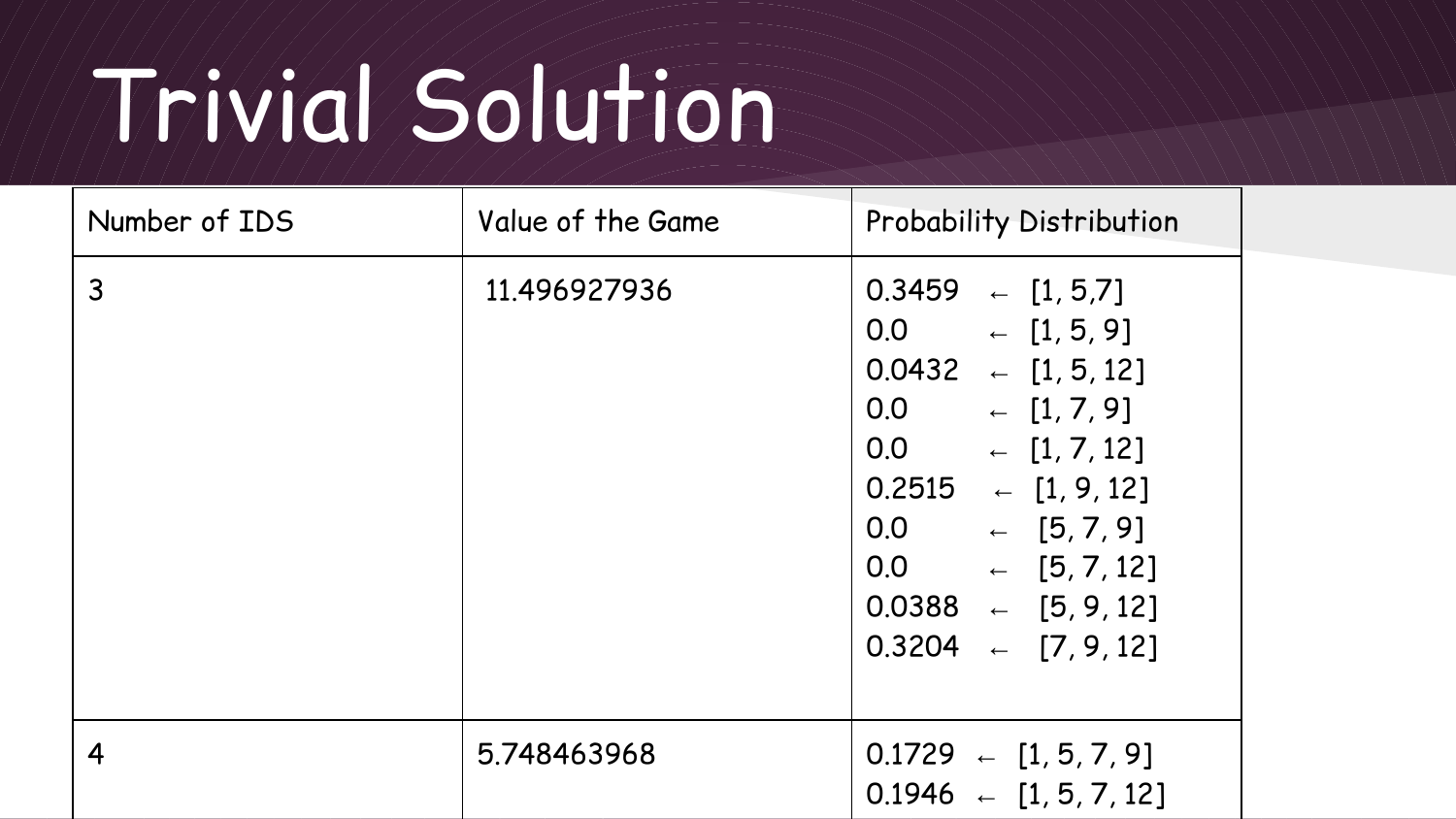

# Trivial Solution
| Number of IDS | Value of the Game | Probability Distribution |
| --- | --- | --- |
| 3 | 11.496927936 | 0.3459 ← [1, 5,7] 0.0 ← [1, 5, 9] 0.0432 ← [1, 5, 12] 0.0 ← [1, 7, 9] 0.0 ← [1, 7, 12] 0.2515 ← [1, 9, 12] 0.0 ← [5, 7, 9] 0.0 ← [5, 7, 12] 0.0388 ← [5, 9, 12] 0.3204 ← [7, 9, 12] |
| 4 | 5.748463968 | 0.1729 ← [1, 5, 7, 9] 0.1946 ← [1, 5, 7, 12] 0.1668 ← [1, 5, 9, 12] 0.2859 ← [1, 7, 9, 12] 0.1796 ← [5, 7, 9, 12] |